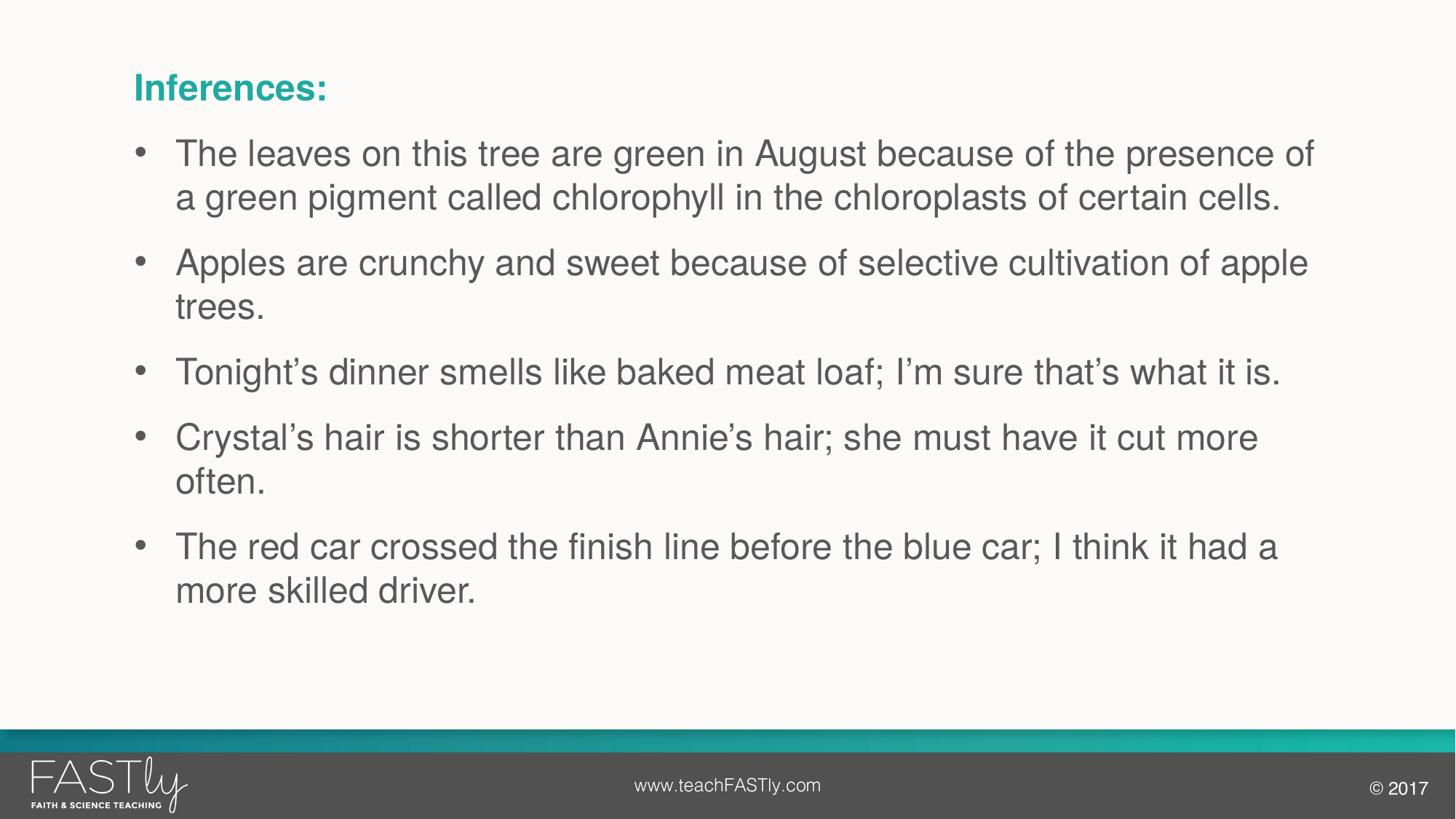

Inferences:

The leaves on this tree are green in August because of the presence of a green pigment called chlorophyll in the chloroplasts of certain cells.

Apples are crunchy and sweet because of selective cultivation of apple trees.

Tonight’s dinner smells like baked meat loaf; I’m sure that’s what it is.

Crystal’s hair is shorter than Annie’s hair; she must have it cut more often.

The red car crossed the finish line before the blue car; I think it had a more skilled driver.